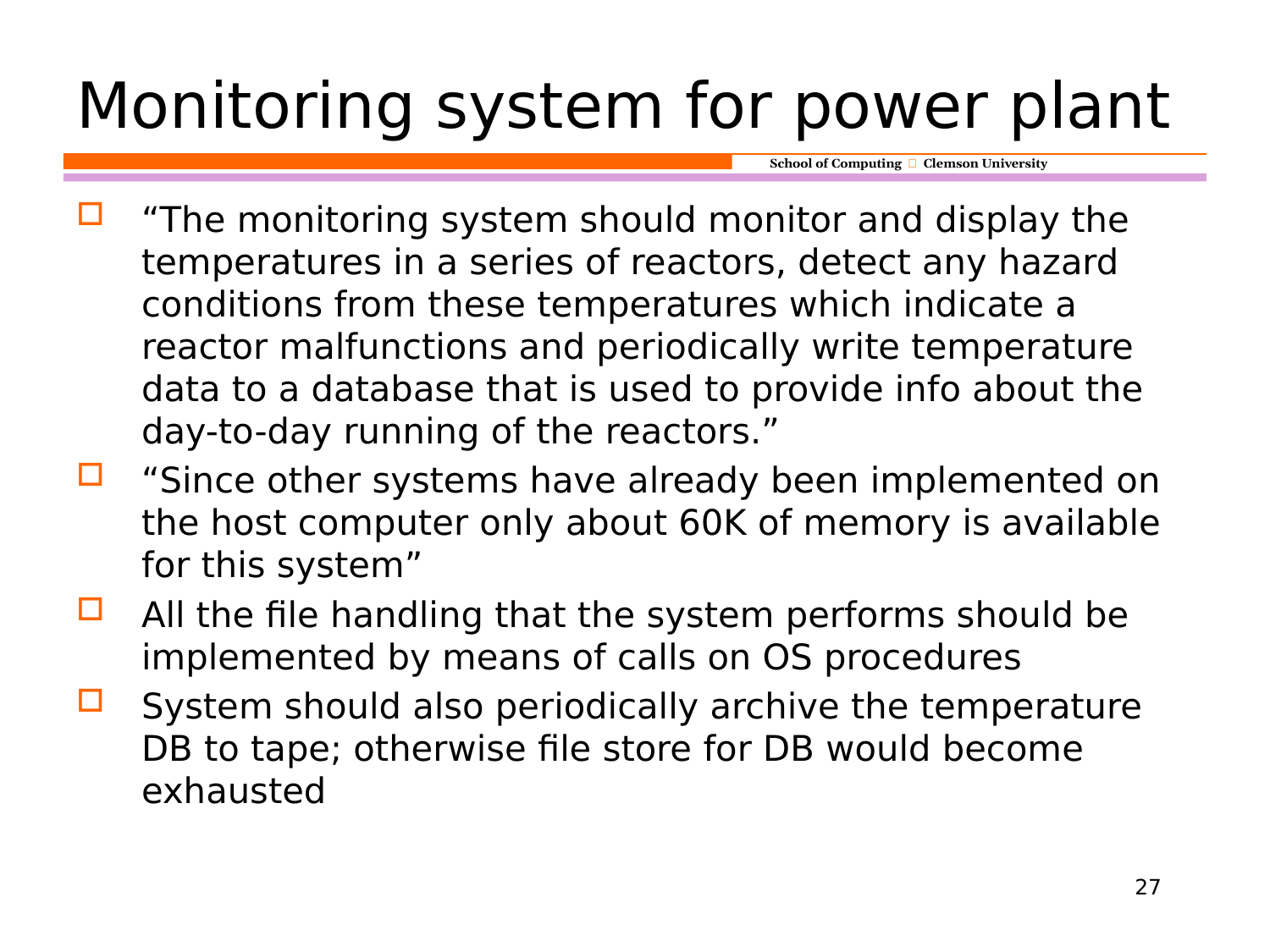

# Monitoring system for power plant
“The monitoring system should monitor and display the temperatures in a series of reactors, detect any hazard conditions from these temperatures which indicate a reactor malfunctions and periodically write temperature data to a database that is used to provide info about the day-to-day running of the reactors.”
“Since other systems have already been implemented on the host computer only about 60K of memory is available for this system”
All the file handling that the system performs should be implemented by means of calls on OS procedures
System should also periodically archive the temperature DB to tape; otherwise file store for DB would become exhausted

27